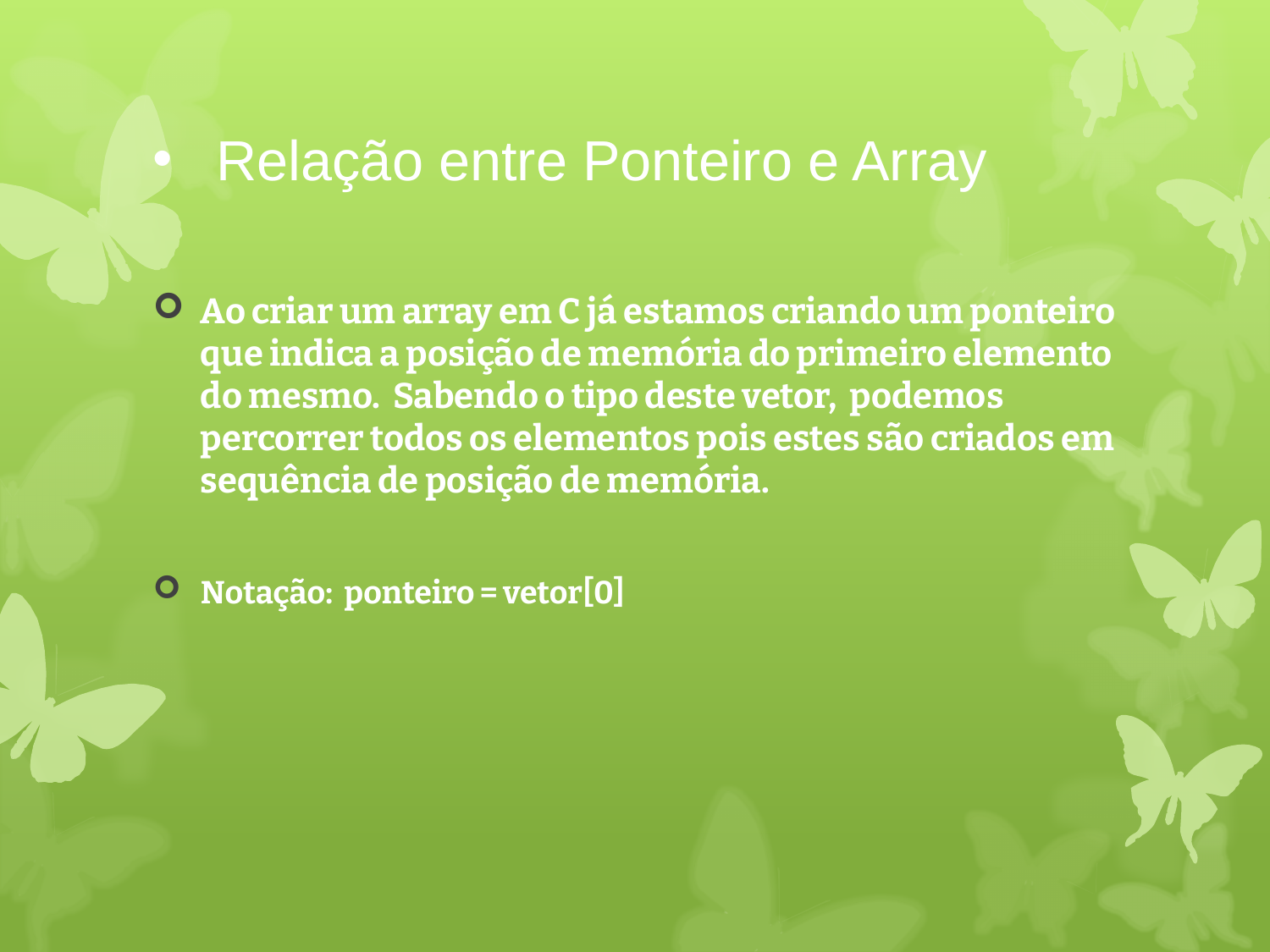

# Relação entre Ponteiro e Array
Ao criar um array em C já estamos criando um ponteiro que indica a posição de memória do primeiro elemento do mesmo.  Sabendo o tipo deste vetor,  podemos percorrer todos os elementos pois estes são criados em sequência de posição de memória.

Notação:  ponteiro = vetor[0]